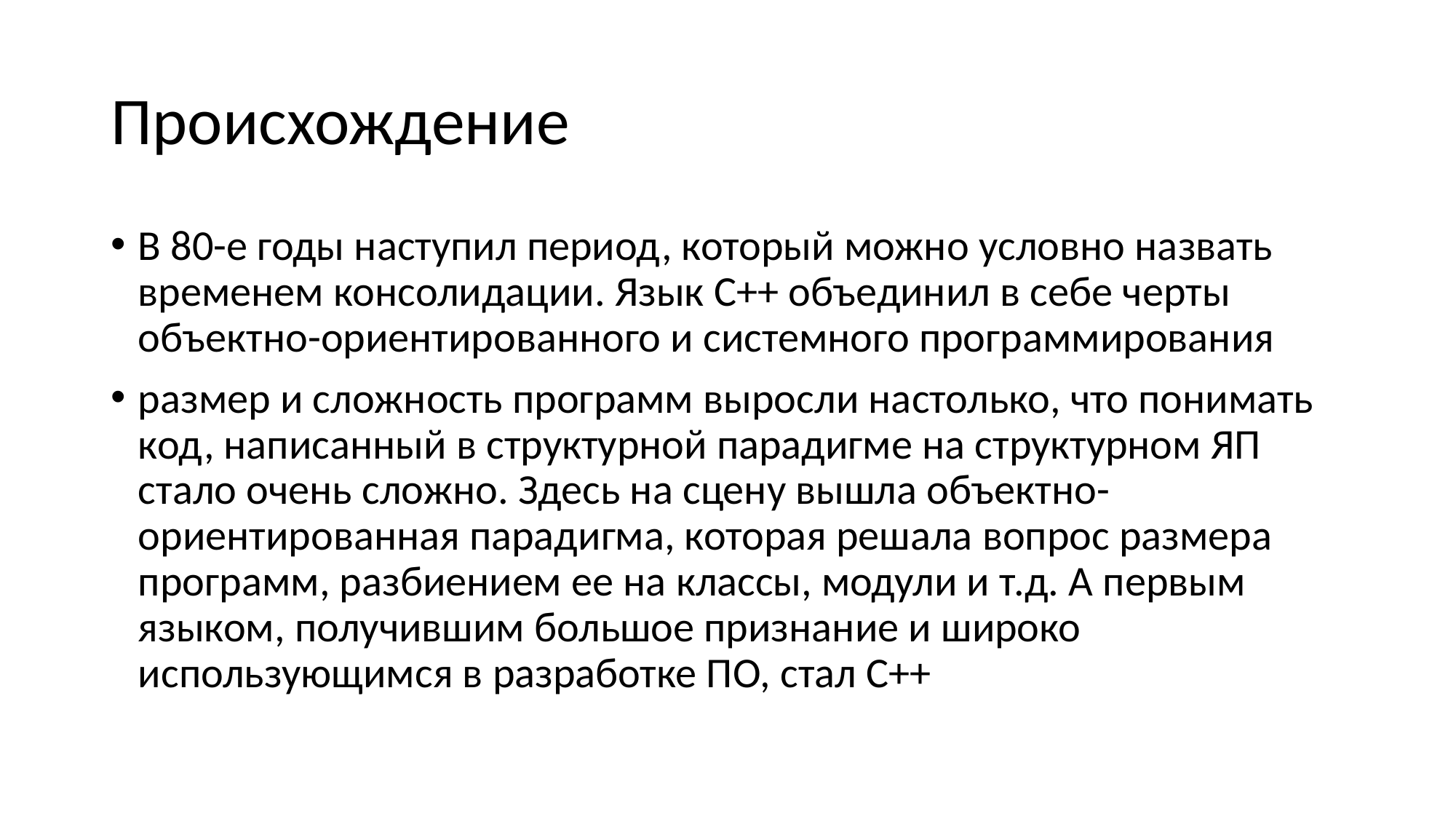

# Происхождение
В 80-е годы наступил период, который можно условно назвать временем консолидации. Язык C++ объединил в себе черты объектно-ориентированного и системного программирования
размер и сложность программ выросли настолько, что понимать код, написанный в структурной парадигме на структурном ЯП стало очень сложно. Здесь на сцену вышла объектно-ориентированная парадигма, которая решала вопрос размера программ, разбиением ее на классы, модули и т.д. А первым языком, получившим большое признание и широко использующимся в разработке ПО, стал С++